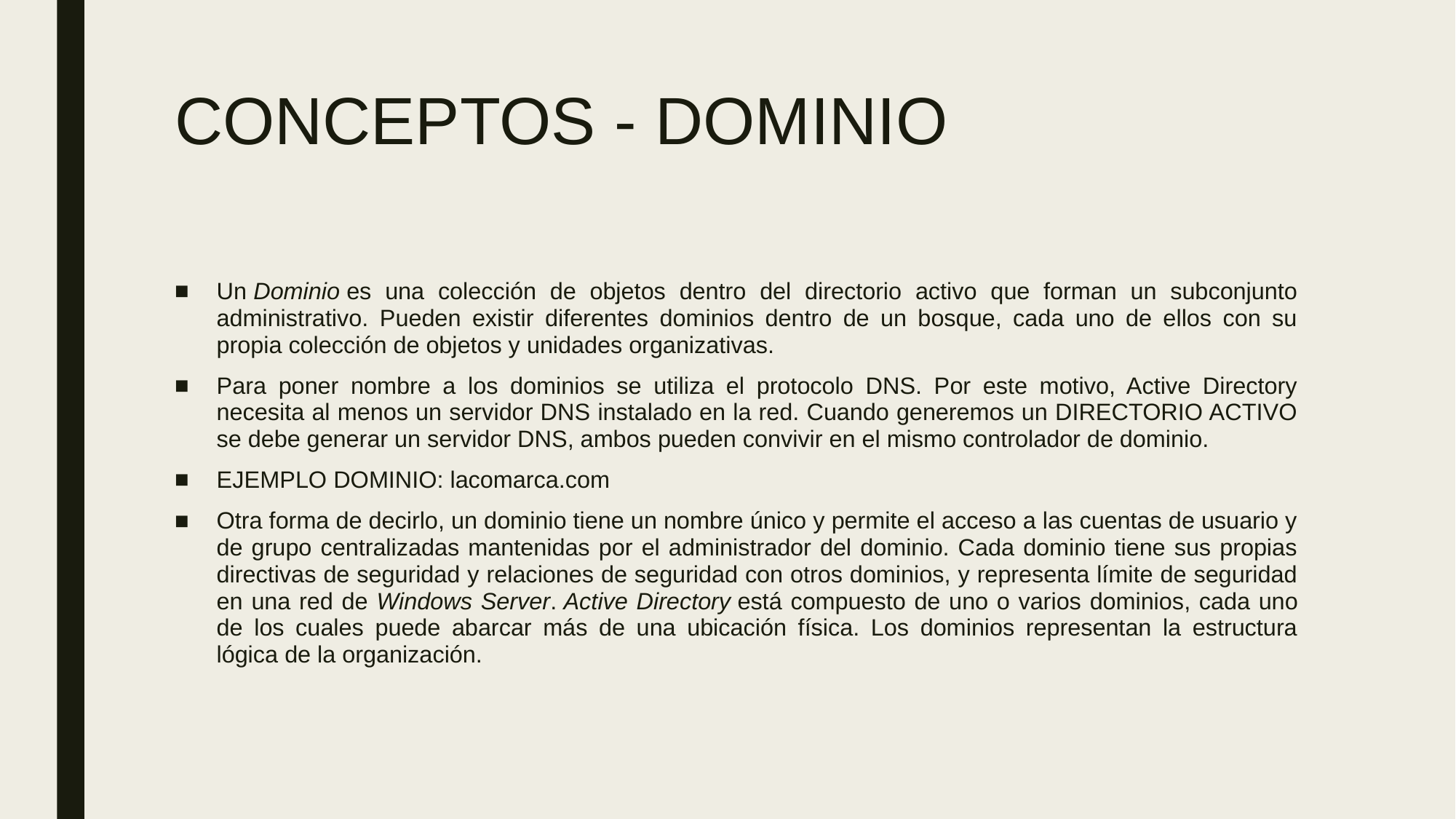

# CONCEPTOS - DOMINIO
Un Dominio es una colección de objetos dentro del directorio activo que forman un subconjunto administrativo. Pueden existir diferentes dominios dentro de un bosque, cada uno de ellos con su propia colección de objetos y unidades organizativas.
Para poner nombre a los dominios se utiliza el protocolo DNS. Por este motivo, Active Directory necesita al menos un servidor DNS instalado en la red. Cuando generemos un DIRECTORIO ACTIVO se debe generar un servidor DNS, ambos pueden convivir en el mismo controlador de dominio.
EJEMPLO DOMINIO: lacomarca.com
Otra forma de decirlo, un dominio tiene un nombre único y permite el acceso a las cuentas de usuario y de grupo centralizadas mantenidas por el administrador del dominio. Cada dominio tiene sus propias directivas de seguridad y relaciones de seguridad con otros dominios, y representa límite de seguridad en una red de Windows Server. Active Directory está compuesto de uno o varios dominios, cada uno de los cuales puede abarcar más de una ubicación física. Los dominios representan la estructura lógica de la organización.